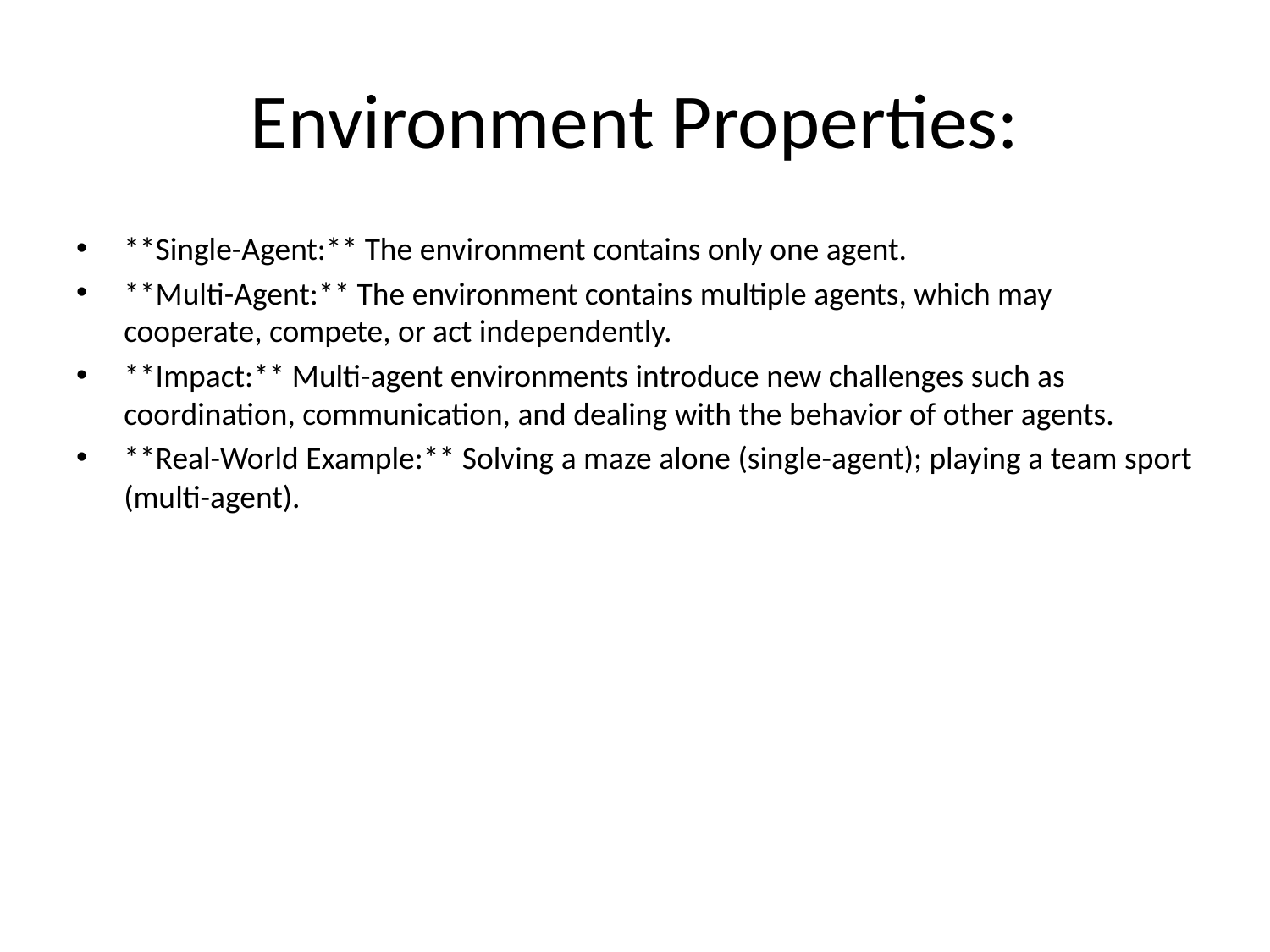

# Environment Properties:
**Single-Agent:** The environment contains only one agent.
**Multi-Agent:** The environment contains multiple agents, which may cooperate, compete, or act independently.
**Impact:** Multi-agent environments introduce new challenges such as coordination, communication, and dealing with the behavior of other agents.
**Real-World Example:** Solving a maze alone (single-agent); playing a team sport (multi-agent).